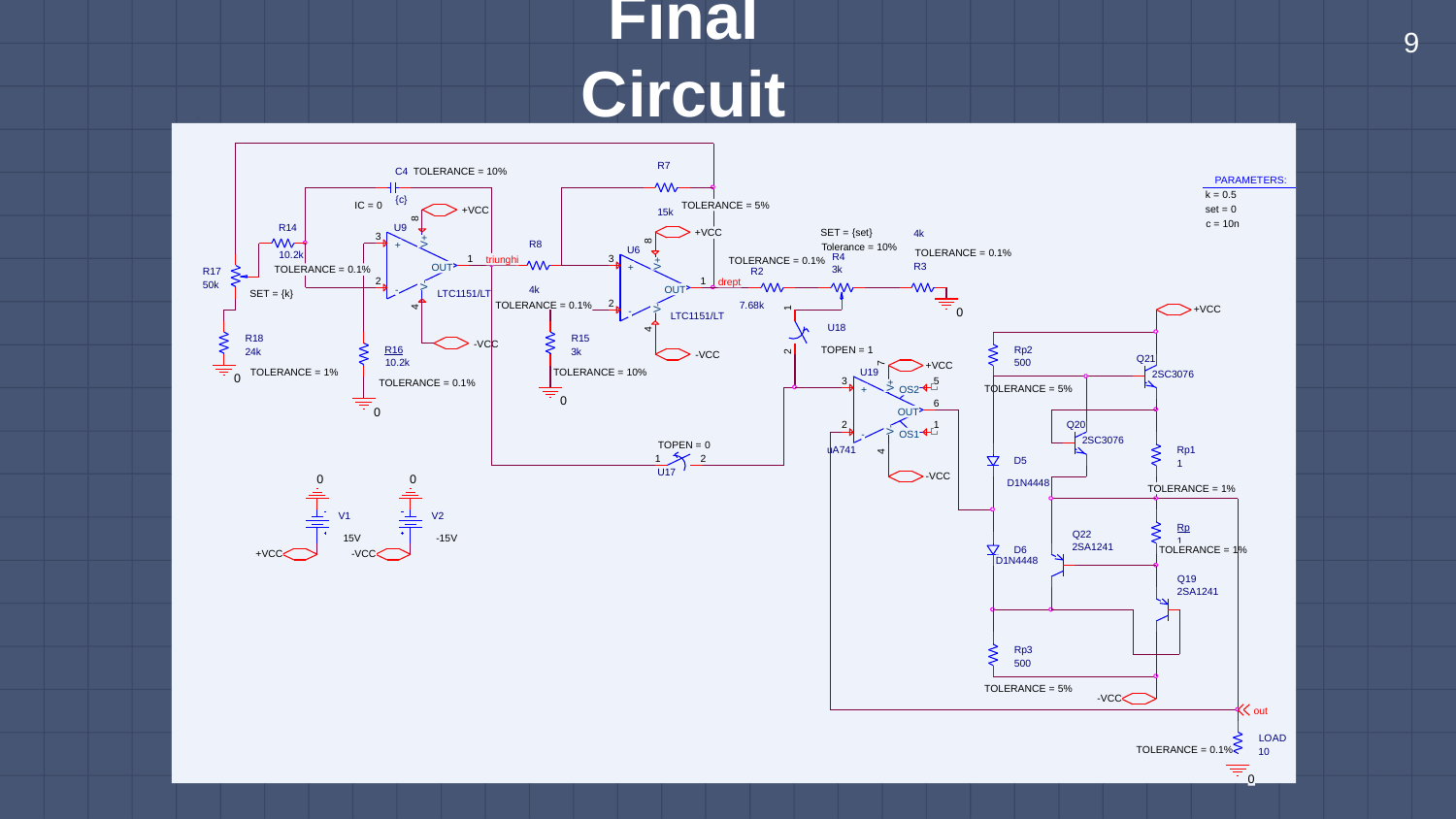

9
Final Circuit

PARAMETERS:

k = 0.5
set = 0
c = 10n
SET = {set}

R8

Tolerance = 10%

R4

3k

4k

TOLERANCE = 0.1%

-VCC

-VCC

7
+VCC

U19

0

3
5

V+
+
OS2

6
OUT

2
1
Q20

V-

-
OS1

2SC3076
uA741

4

0
0

Rp

Q22

1

2SA1241

TOLERANCE = 1%

-VCC

C4
TOLERANCE = 10%

{c}
IC = 0

+VCC

8

U9

+VCC

3

V+

+

1
TOLERANCE = 0.1%
OUT

R2
2
V-
-

LTC1151/LT

7.68k
4

R15

Rp2

3k

Q21

500

TOLERANCE = 10%

2SC3076

TOLERANCE = 5%

0

TOPEN = 0

1

2

U17

V1

V2

15V

-15V

D6

D1N4448

Q19
2SA1241

0

R7

TOLERANCE = 5%
15k
R14
4k
8

U6
TOLERANCE = 0.1%
10.2k

3
triunghi

V+
R3
+

TOLERANCE = 0.1%

R17

1

drept

50k

OUT

SET = {k}

2

V-

-

LTC1151/LT

4

R18

R16

24k

10.2k

TOLERANCE = 1%

TOLERANCE = 0.1%

0

Rp1

D5

1

-VCC

D1N4448

TOLERANCE = 1%

+VCC

Rp3

500

TOLERANCE = 5%
-VCC

1

+VCC
0

U18

TOPEN = 1
2

out

LOAD

TOLERANCE = 0.1%

10